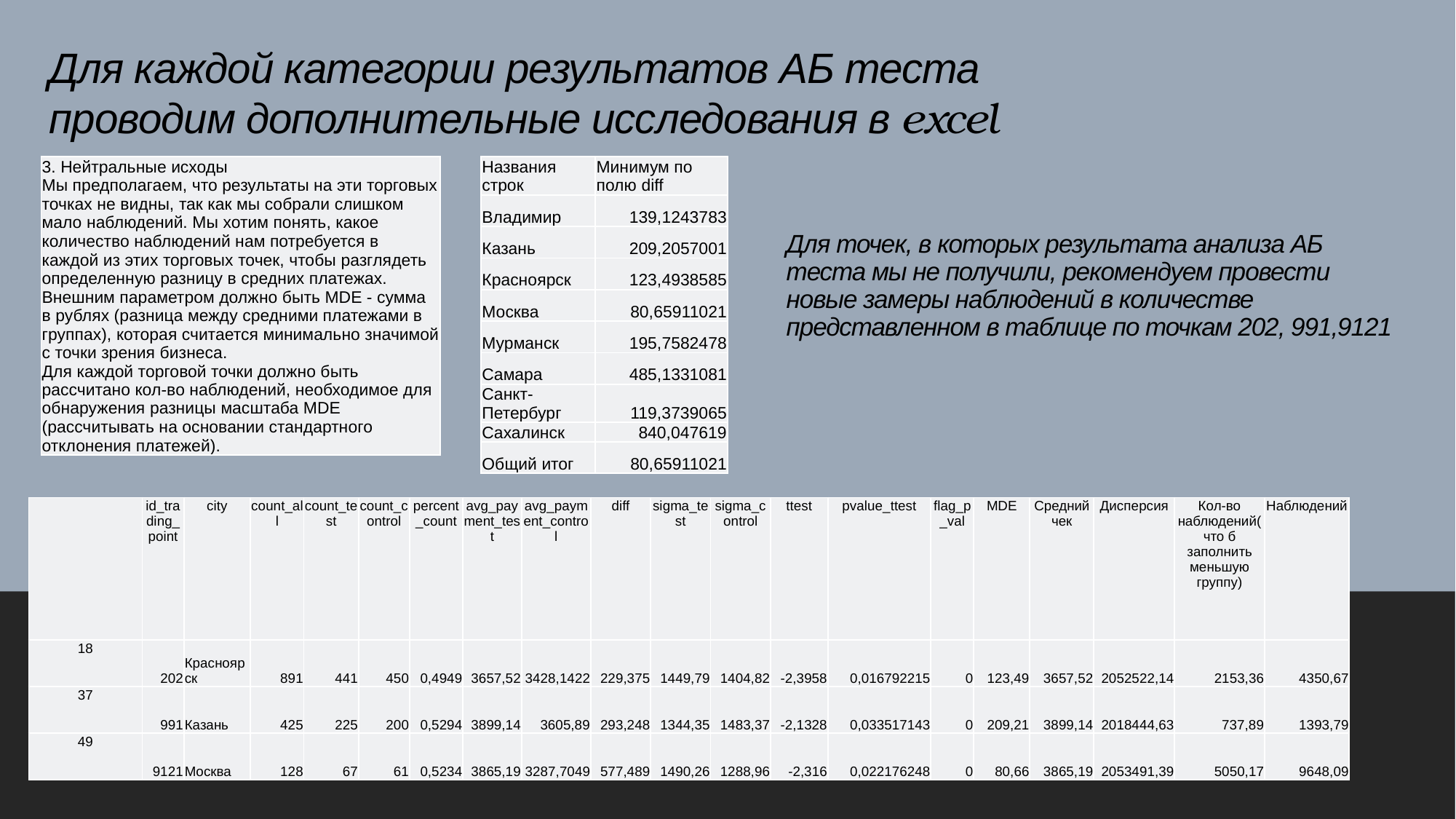

Для каждой категории результатов АБ теста проводим дополнительные исследования в excel
| 3. Нейтральные исходы Мы предполагаем, что результаты на эти торговых точках не видны, так как мы собрали слишком мало наблюдений. Мы хотим понять, какое количество наблюдений нам потребуется в каждой из этих торговых точек, чтобы разглядеть определенную разницу в средних платежах. Внешним параметром должно быть MDE - сумма в рублях (разница между средними платежами в группах), которая считается минимально значимой с точки зрения бизнеса. Для каждой торговой точки должно быть рассчитано кол-во наблюдений, необходимое для обнаружения разницы масштаба MDE (рассчитывать на основании стандартного отклонения платежей). |
| --- |
| Названия строк | Минимум по полю diff |
| --- | --- |
| Владимир | 139,1243783 |
| Казань | 209,2057001 |
| Красноярск | 123,4938585 |
| Москва | 80,65911021 |
| Мурманск | 195,7582478 |
| Самара | 485,1331081 |
| Санкт-Петербург | 119,3739065 |
| Сахалинск | 840,047619 |
| Общий итог | 80,65911021 |
# Для точек, в которых результата анализа АБ теста мы не получили, рекомендуем провести новые замеры наблюдений в количестве представленном в таблице по точкам 202, 991,9121
|  | id\_trading\_point | city | count\_all | count\_test | count\_control | percent\_count | avg\_payment\_test | avg\_payment\_control | diff | sigma\_test | sigma\_control | ttest | pvalue\_ttest | flag\_p\_val | MDE | Средний чек | Дисперсия | Кол-во наблюдений(что б заполнить меньшую группу) | Наблюдений |
| --- | --- | --- | --- | --- | --- | --- | --- | --- | --- | --- | --- | --- | --- | --- | --- | --- | --- | --- | --- |
| 18 | 202 | Красноярск | 891 | 441 | 450 | 0,4949 | 3657,52 | 3428,1422 | 229,375 | 1449,79 | 1404,82 | -2,3958 | 0,016792215 | 0 | 123,49 | 3657,52 | 2052522,14 | 2153,36 | 4350,67 |
| 37 | 991 | Казань | 425 | 225 | 200 | 0,5294 | 3899,14 | 3605,89 | 293,248 | 1344,35 | 1483,37 | -2,1328 | 0,033517143 | 0 | 209,21 | 3899,14 | 2018444,63 | 737,89 | 1393,79 |
| 49 | 9121 | Москва | 128 | 67 | 61 | 0,5234 | 3865,19 | 3287,7049 | 577,489 | 1490,26 | 1288,96 | -2,316 | 0,022176248 | 0 | 80,66 | 3865,19 | 2053491,39 | 5050,17 | 9648,09 |